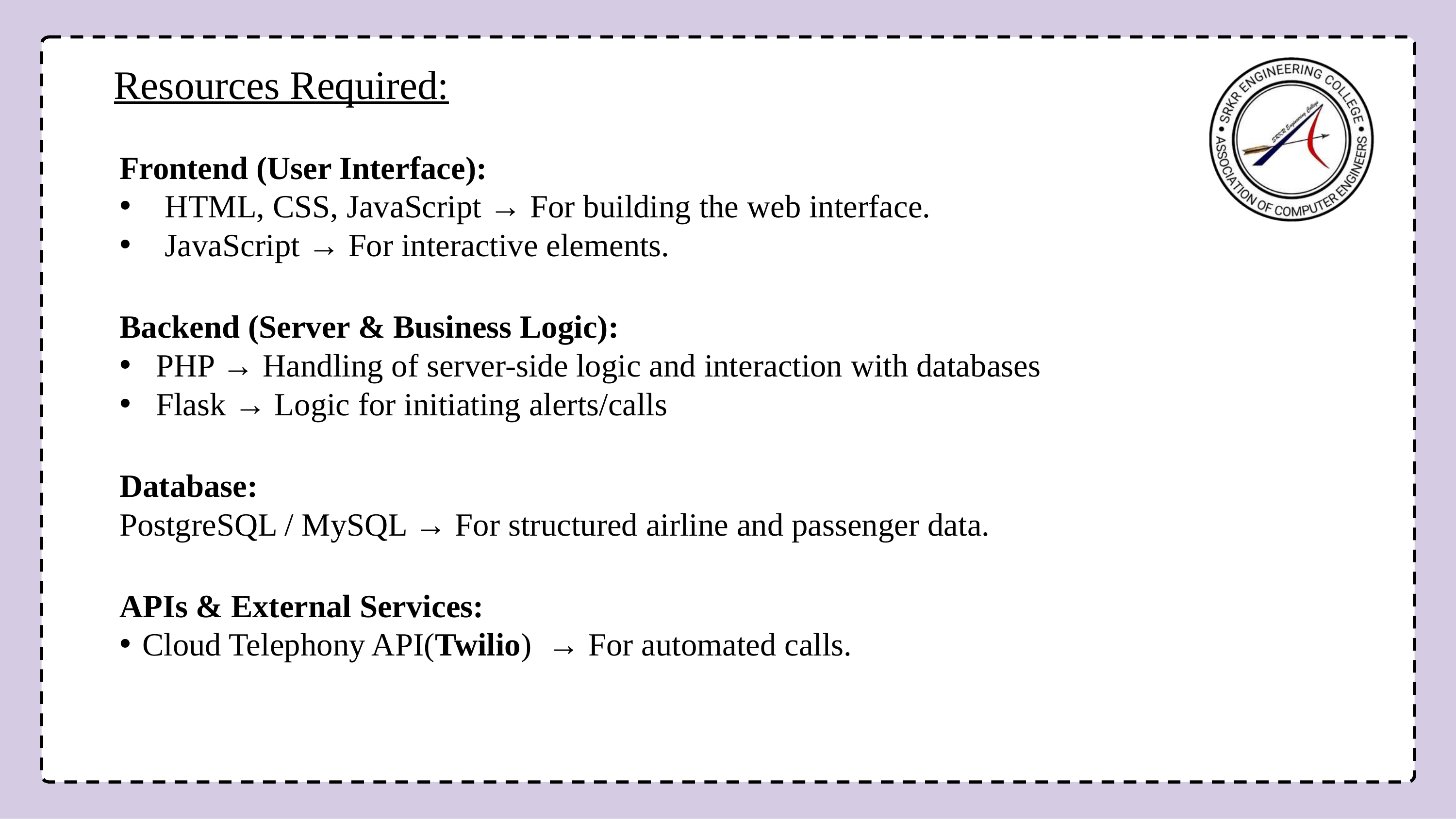

# Resources Required:
Frontend (User Interface):
HTML, CSS, JavaScript → For building the web interface.
JavaScript → For interactive elements.
Backend (Server & Business Logic):
PHP → Handling of server-side logic and interaction with databases
Flask → Logic for initiating alerts/calls
Database:
PostgreSQL / MySQL → For structured airline and passenger data.
APIs & External Services:
Cloud Telephony API(Twilio)  → For automated calls.